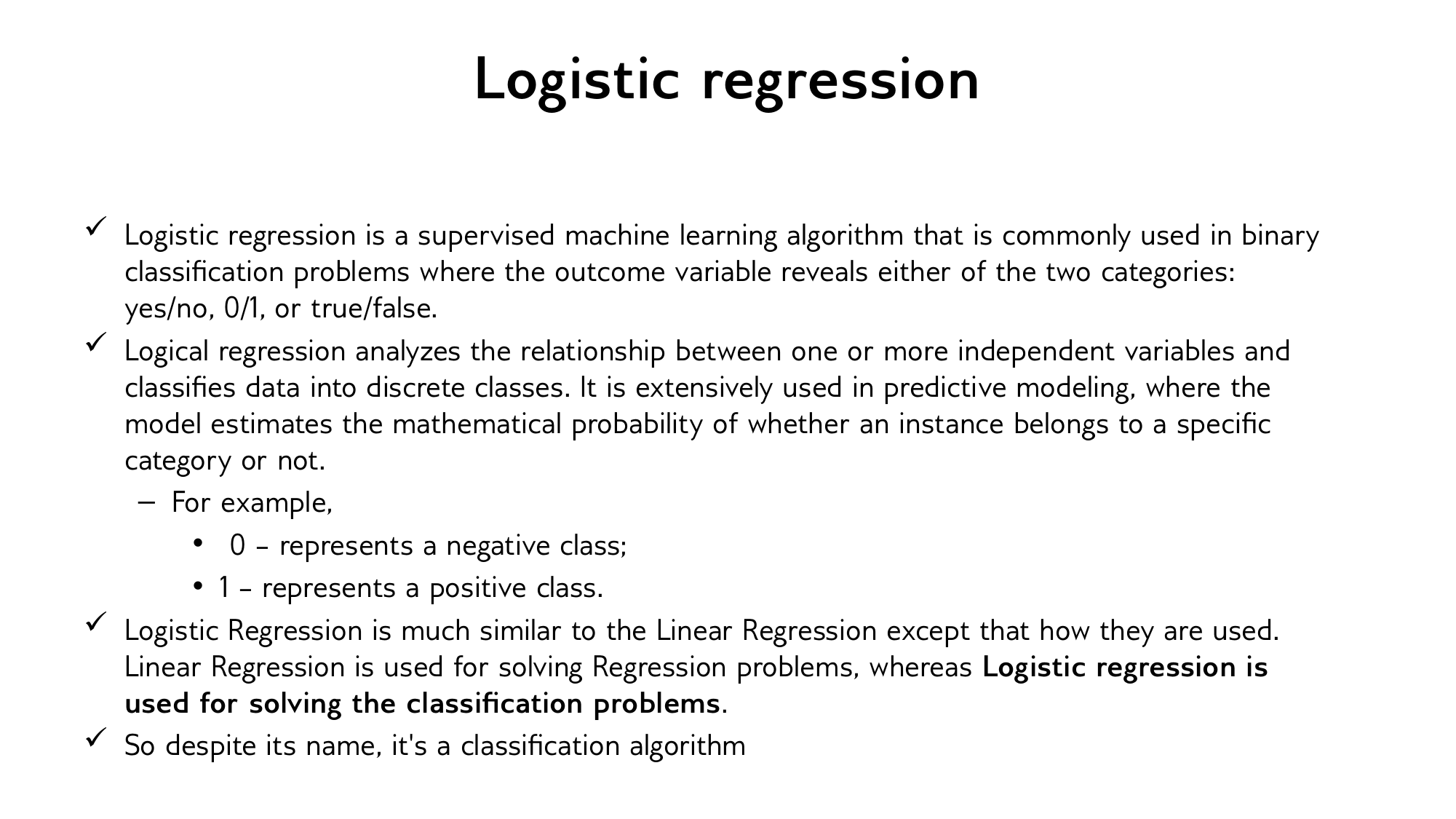

# Logistic regression
Logistic regression is a supervised machine learning algorithm that is commonly used in binary classification problems where the outcome variable reveals either of the two categories: yes/no, 0/1, or true/false.
Logical regression analyzes the relationship between one or more independent variables and classifies data into discrete classes. It is extensively used in predictive modeling, where the model estimates the mathematical probability of whether an instance belongs to a specific category or not.
For example,
 0 – represents a negative class;
1 – represents a positive class.
Logistic Regression is much similar to the Linear Regression except that how they are used. Linear Regression is used for solving Regression problems, whereas Logistic regression is used for solving the classification problems.
So despite its name, it's a classification algorithm